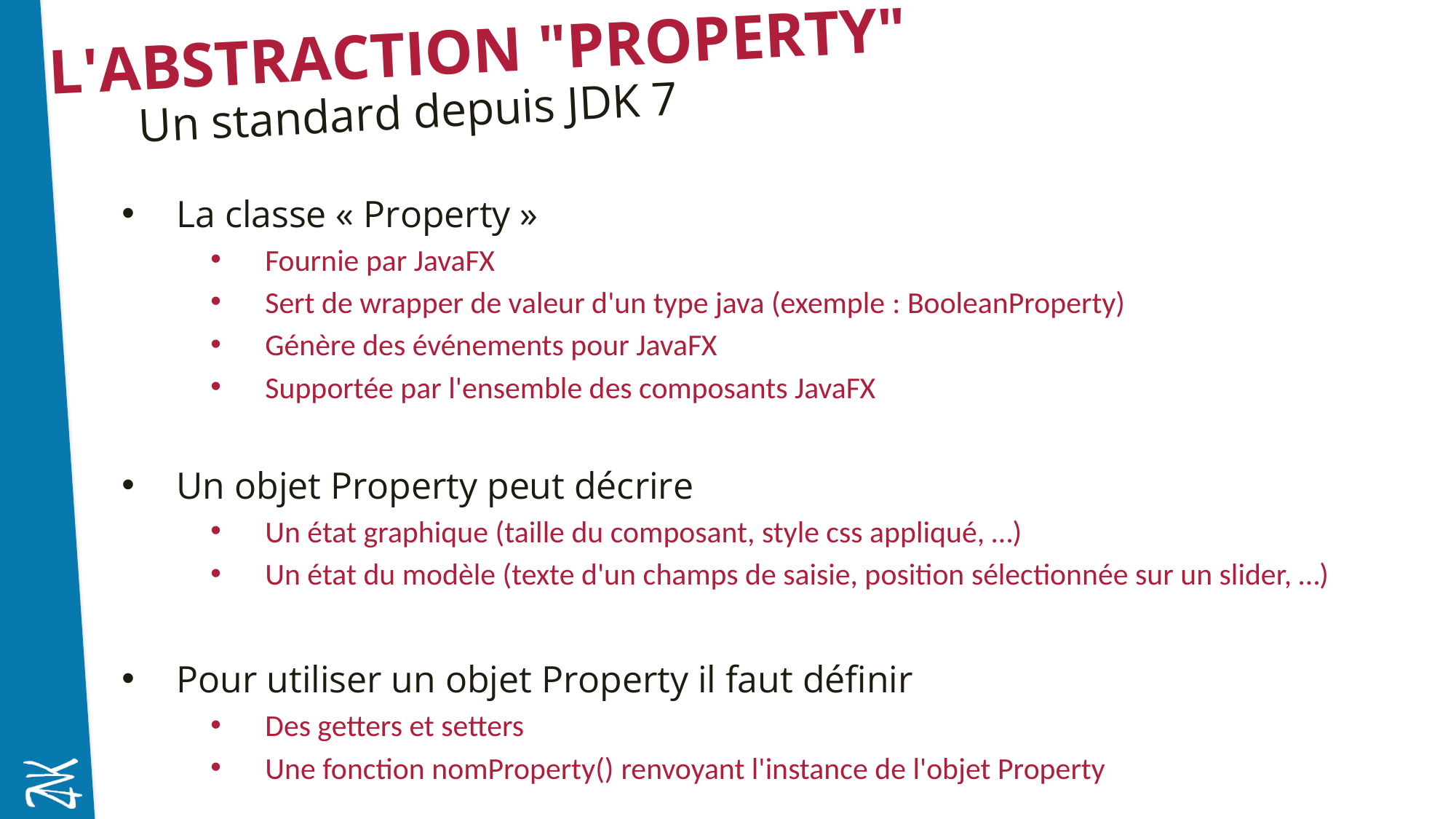

# L'abstraction "Property"
Un standard depuis JDK 7
La classe « Property »
Fournie par JavaFX
Sert de wrapper de valeur d'un type java (exemple : BooleanProperty)
Génère des événements pour JavaFX
Supportée par l'ensemble des composants JavaFX

Un objet Property peut décrire
Un état graphique (taille du composant, style css appliqué, …)
Un état du modèle (texte d'un champs de saisie, position sélectionnée sur un slider, …)

Pour utiliser un objet Property il faut définir
Des getters et setters
Une fonction nomProperty() renvoyant l'instance de l'objet Property